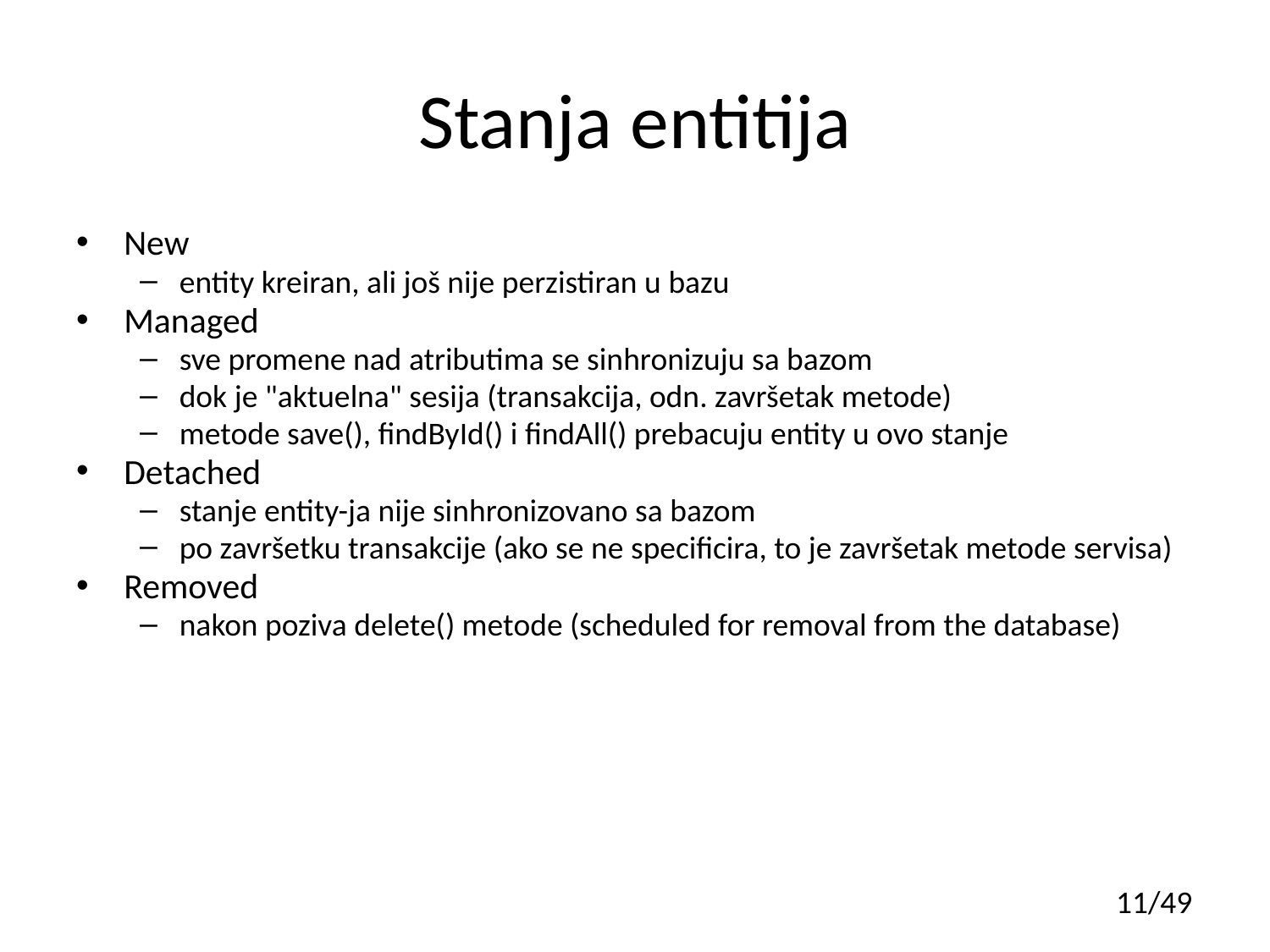

# Stanja entitija
New
entity kreiran, ali još nije perzistiran u bazu
Managed
sve promene nad atributima se sinhronizuju sa bazom
dok je "aktuelna" sesija (transakcija, odn. završetak metode)
metode save(), findById() i findAll() prebacuju entity u ovo stanje
Detached
stanje entity-ja nije sinhronizovano sa bazom
po završetku transakcije (ako se ne specificira, to je završetak metode servisa)
Removed
nakon poziva delete() metode (scheduled for removal from the database)